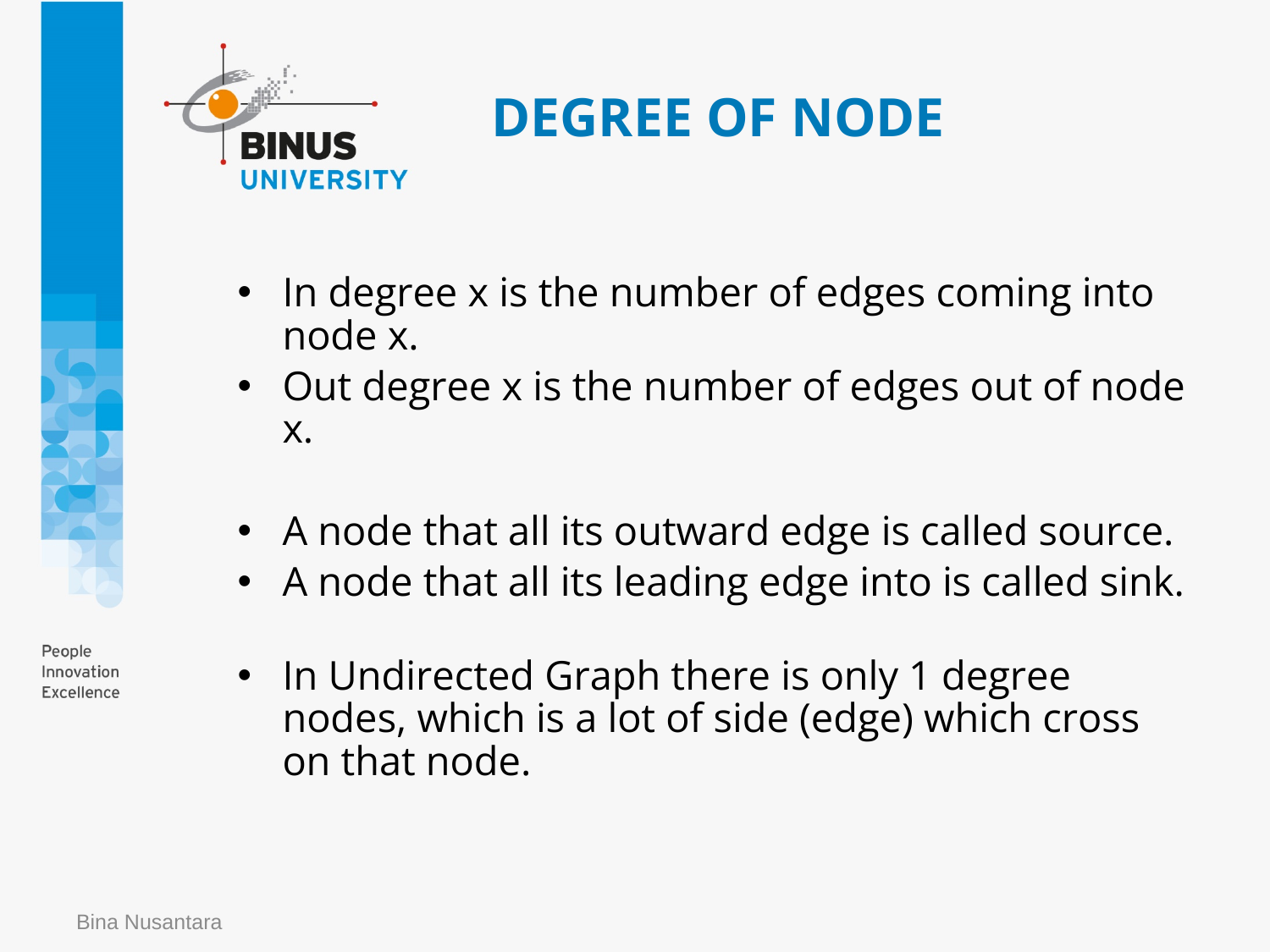

# DEGREE OF NODE
In degree x is the number of edges coming into node x.
Out degree x is the number of edges out of node x.

A node that all its outward edge is called source.
A node that all its leading edge into is called sink.
In Undirected Graph there is only 1 degree nodes, which is a lot of side (edge) which cross on that node.
Bina Nusantara